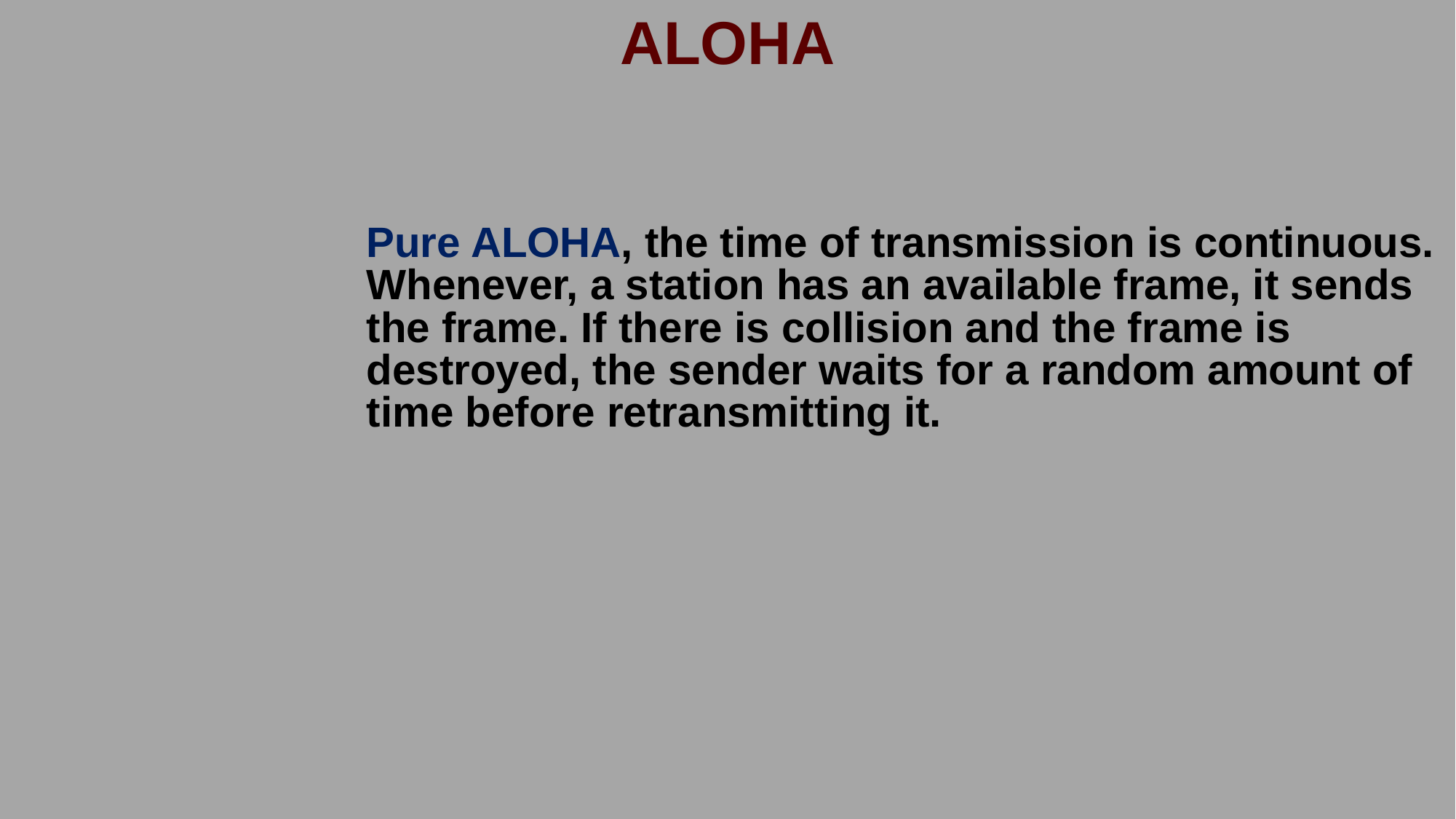

# ALOHA
Pure ALOHA, the time of transmission is continuous.
Whenever, a station has an available frame, it sends the frame. If there is collision and the frame is destroyed, the sender waits for a random amount of time before retransmitting it.